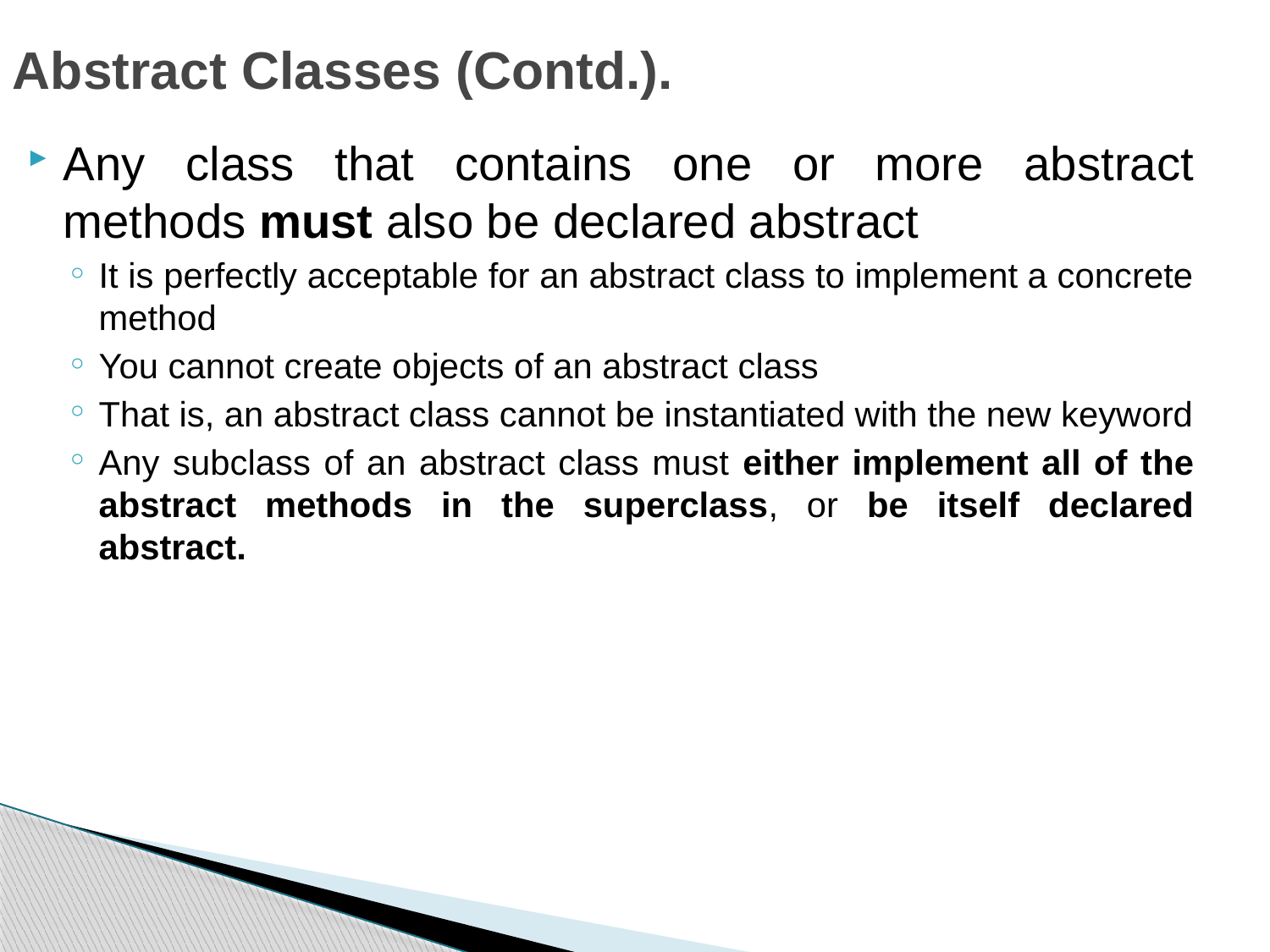

Abstract Classes (Contd.).
Any class that contains one or more abstract methods must also be declared abstract
It is perfectly acceptable for an abstract class to implement a concrete method
You cannot create objects of an abstract class
That is, an abstract class cannot be instantiated with the new keyword
Any subclass of an abstract class must either implement all of the abstract methods in the superclass, or be itself declared abstract.